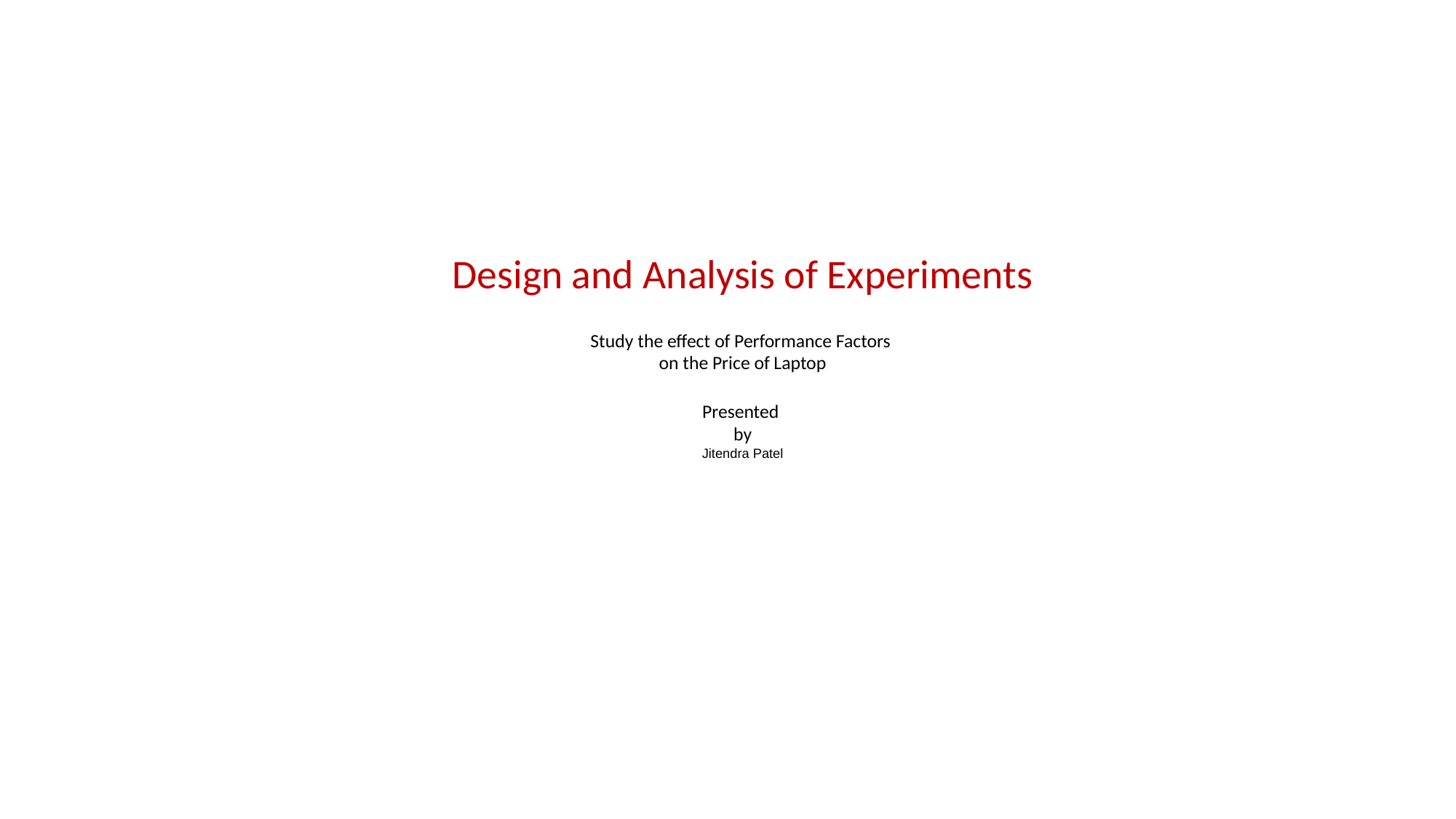

# Design and Analysis of Experiments Study the effect of Performance Factors on the Price of Laptop Presented by Jitendra Patel